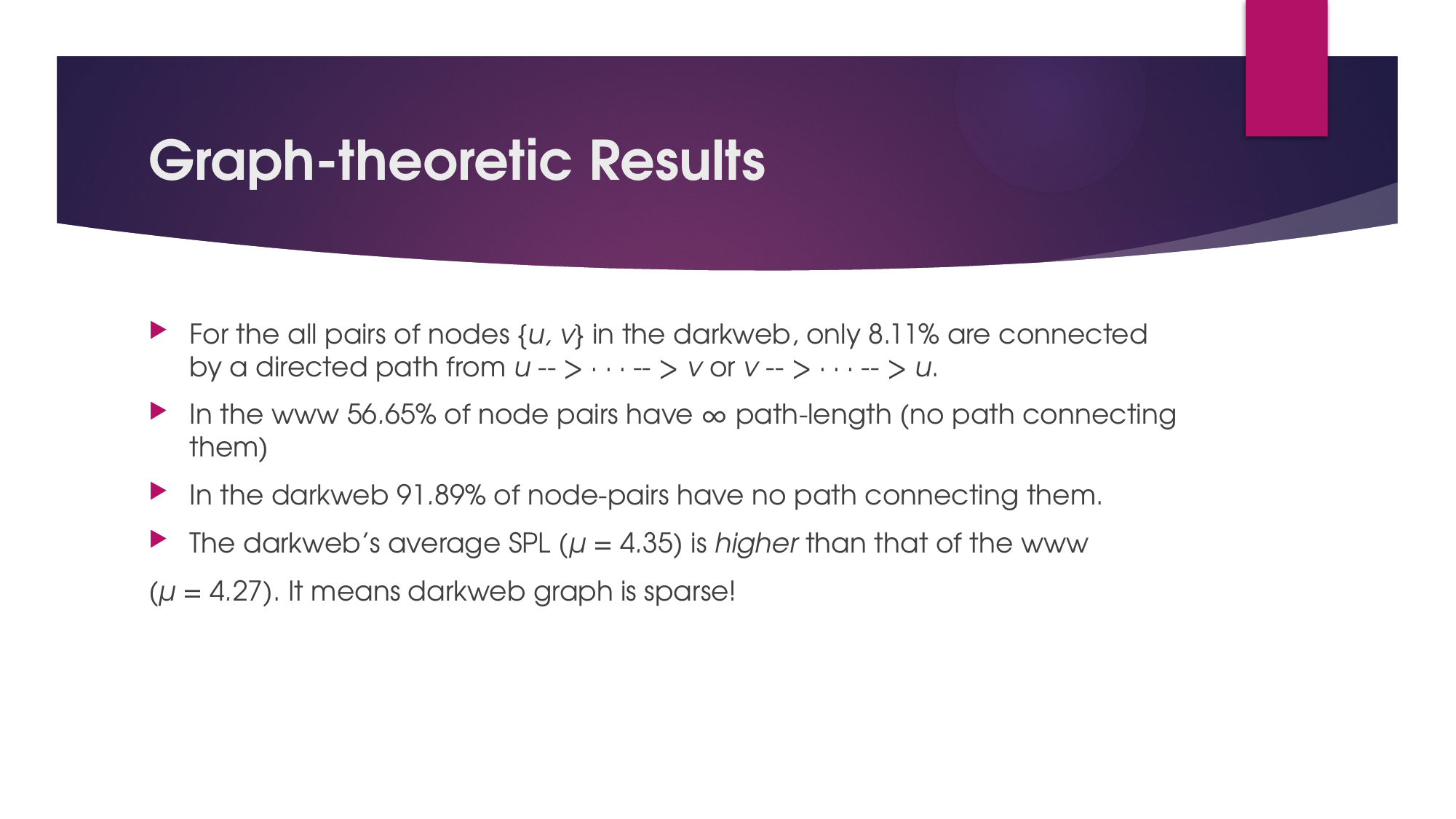

# Graph-theoretic Results
For the all pairs of nodes {u, v} in the darkweb, only 8.11% are connected by a directed path from u -- > · · · -- > v or v -- > · · · -- > u.
In the www 56.65% of node pairs have ∞ path-length (no path connecting them)
In the darkweb 91.89% of node-pairs have no path connecting them.
The darkweb’s average SPL (μ = 4.35) is higher than that of the www
(μ = 4.27). It means darkweb graph is sparse!